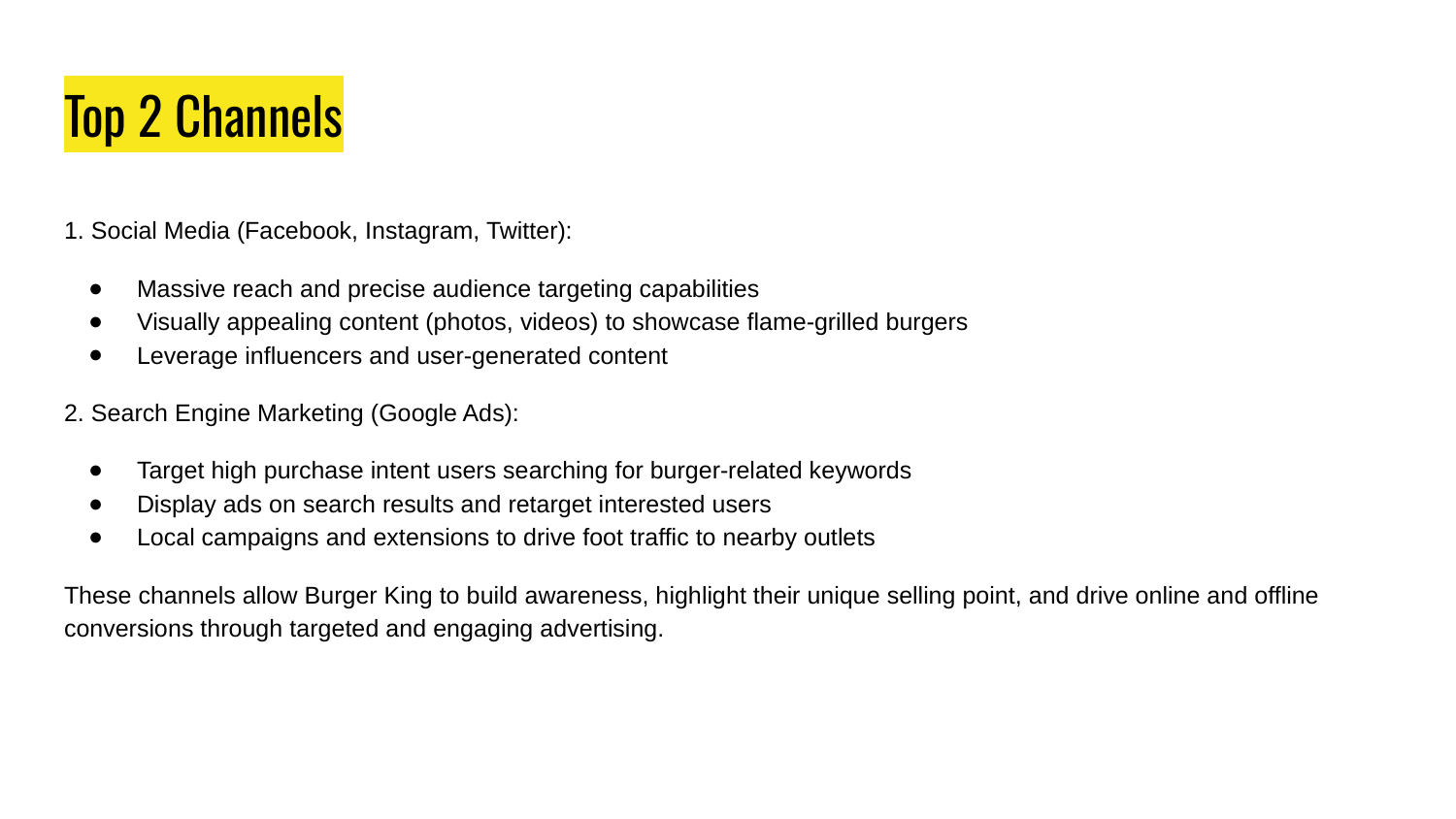

# Top 2 Channels
1. Social Media (Facebook, Instagram, Twitter):
Massive reach and precise audience targeting capabilities
Visually appealing content (photos, videos) to showcase flame-grilled burgers
Leverage influencers and user-generated content
2. Search Engine Marketing (Google Ads):
Target high purchase intent users searching for burger-related keywords
Display ads on search results and retarget interested users
Local campaigns and extensions to drive foot traffic to nearby outlets
These channels allow Burger King to build awareness, highlight their unique selling point, and drive online and offline conversions through targeted and engaging advertising.